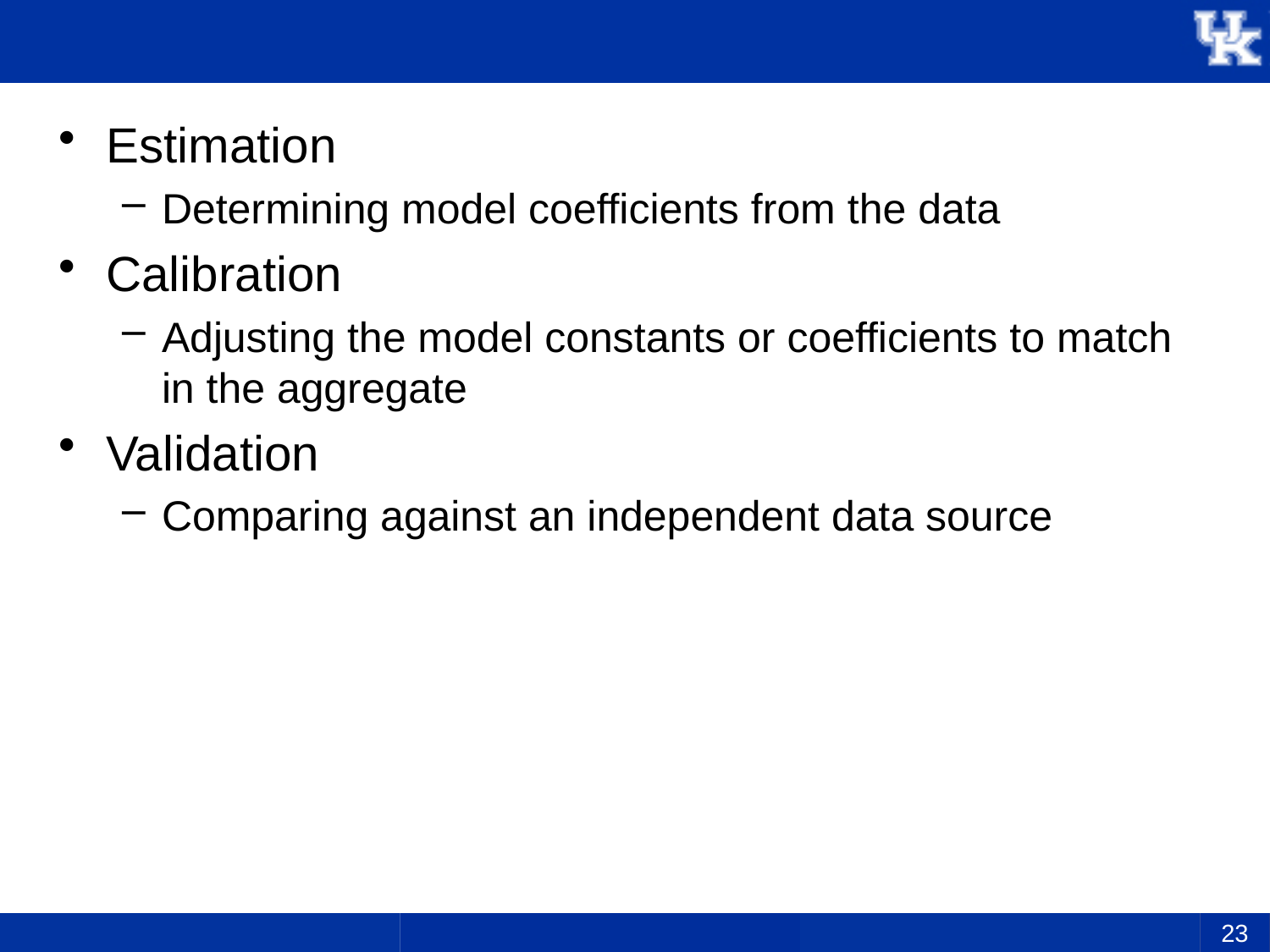

Estimation
Determining model coefficients from the data
Calibration
Adjusting the model constants or coefficients to match in the aggregate
Validation
Comparing against an independent data source

23